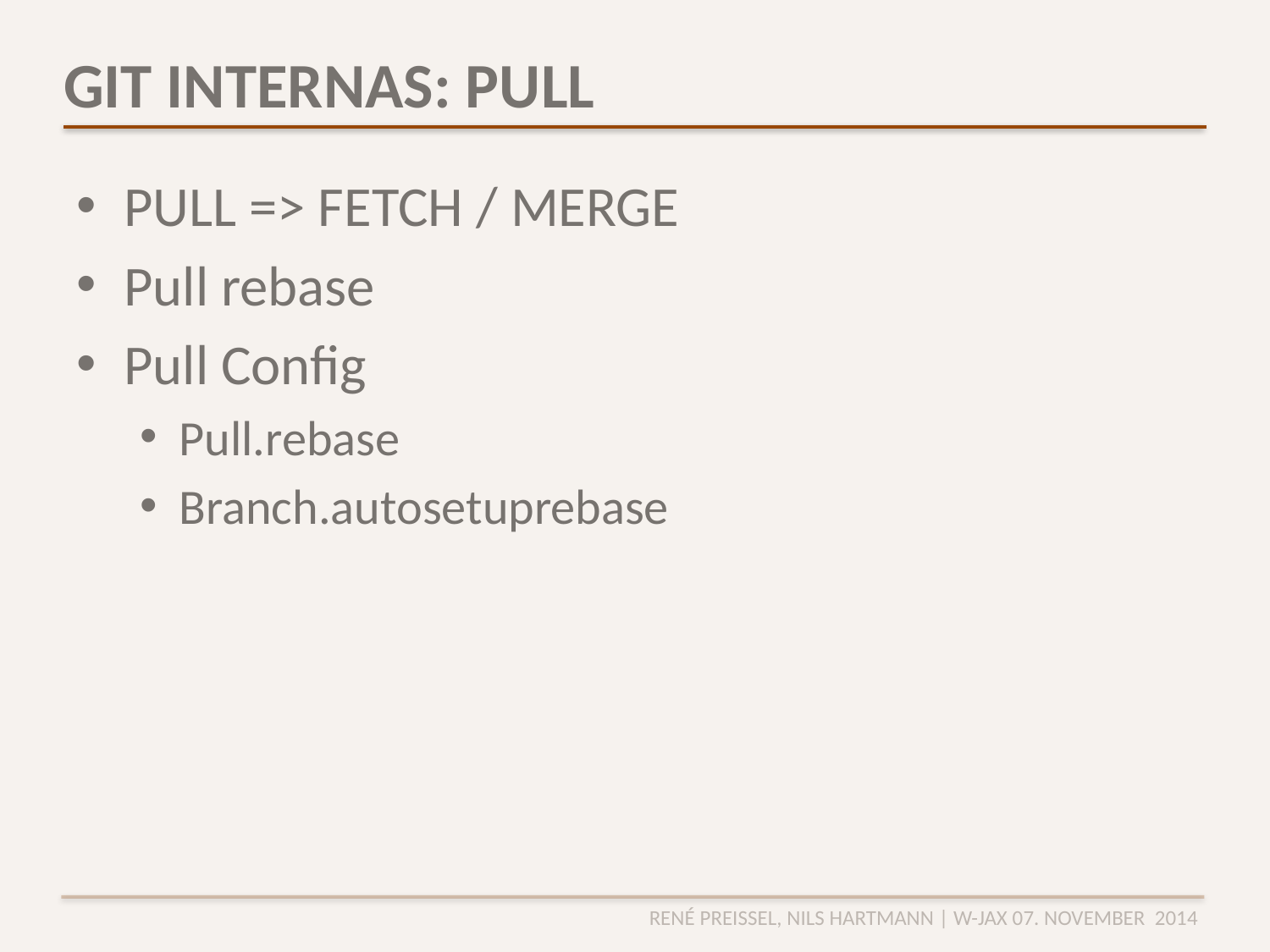

# GIT INTERNAS: PULL
PULL => FETCH / MERGE
Pull rebase
Pull Config
Pull.rebase
Branch.autosetuprebase